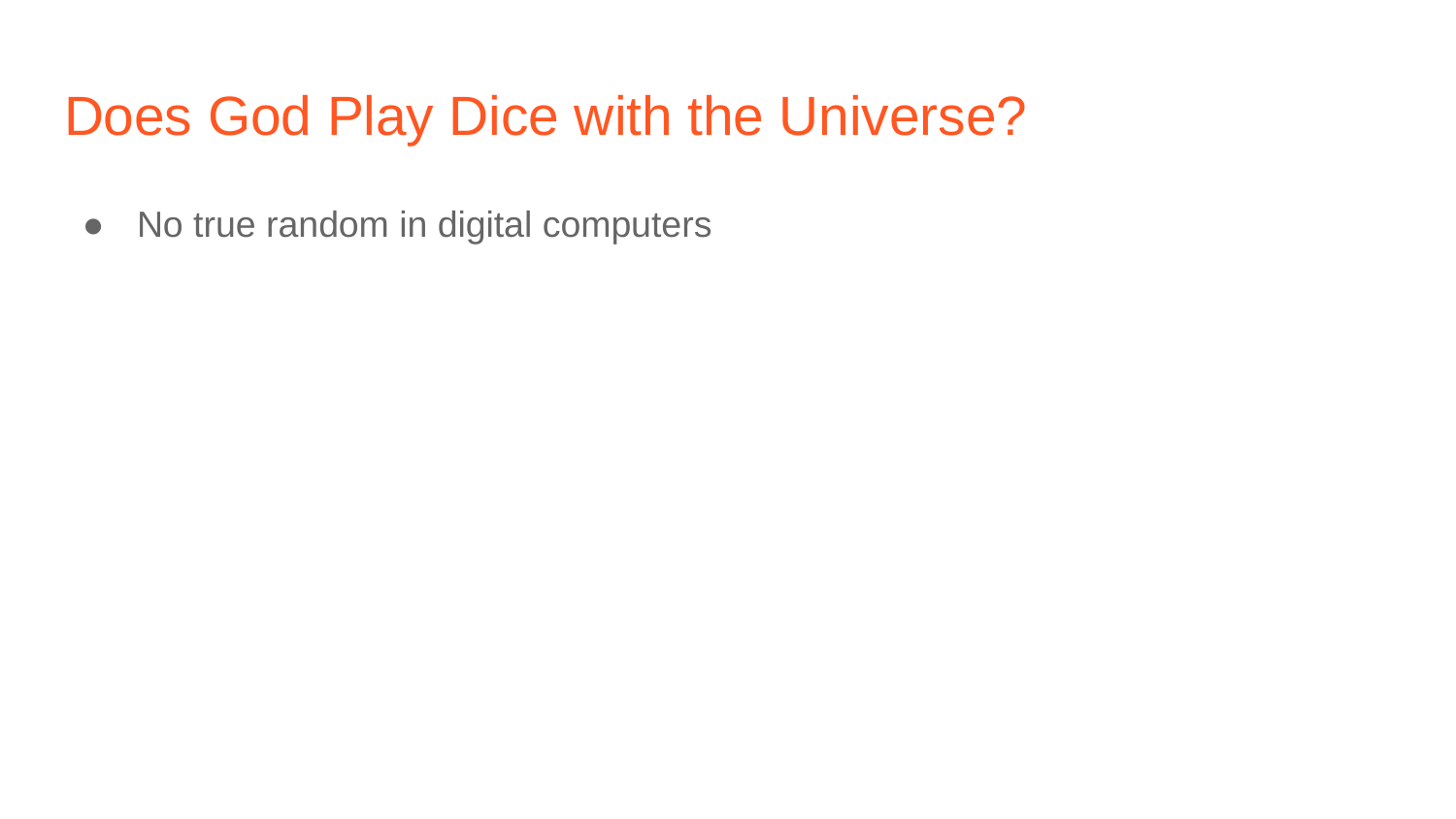

# Does God Play Dice with the Universe?
No true random in digital computers